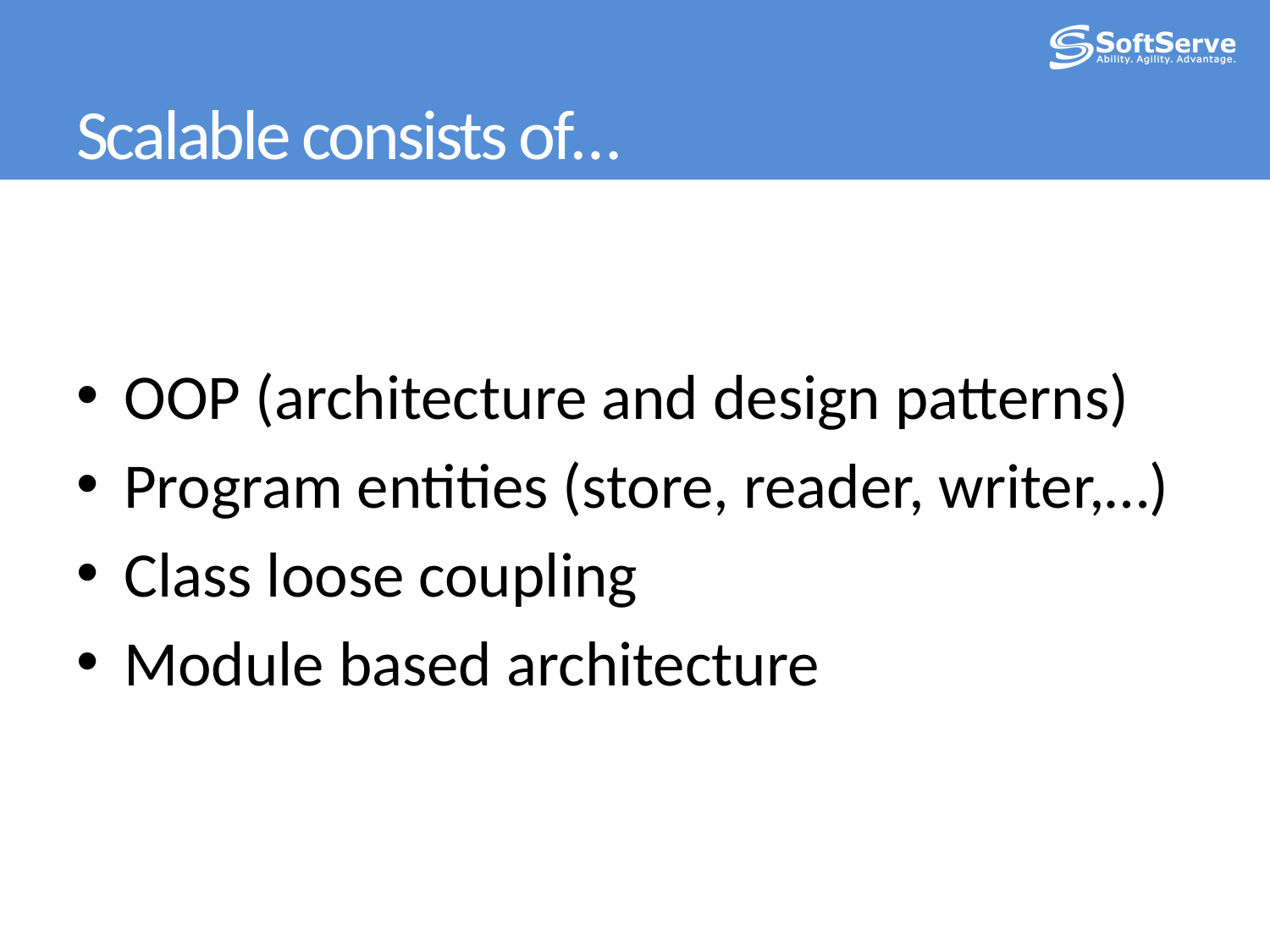

# Scalable consists of…
OOP (architecture and design patterns)
Program entities (store, reader, writer,…)
Class loose coupling
Module based architecture